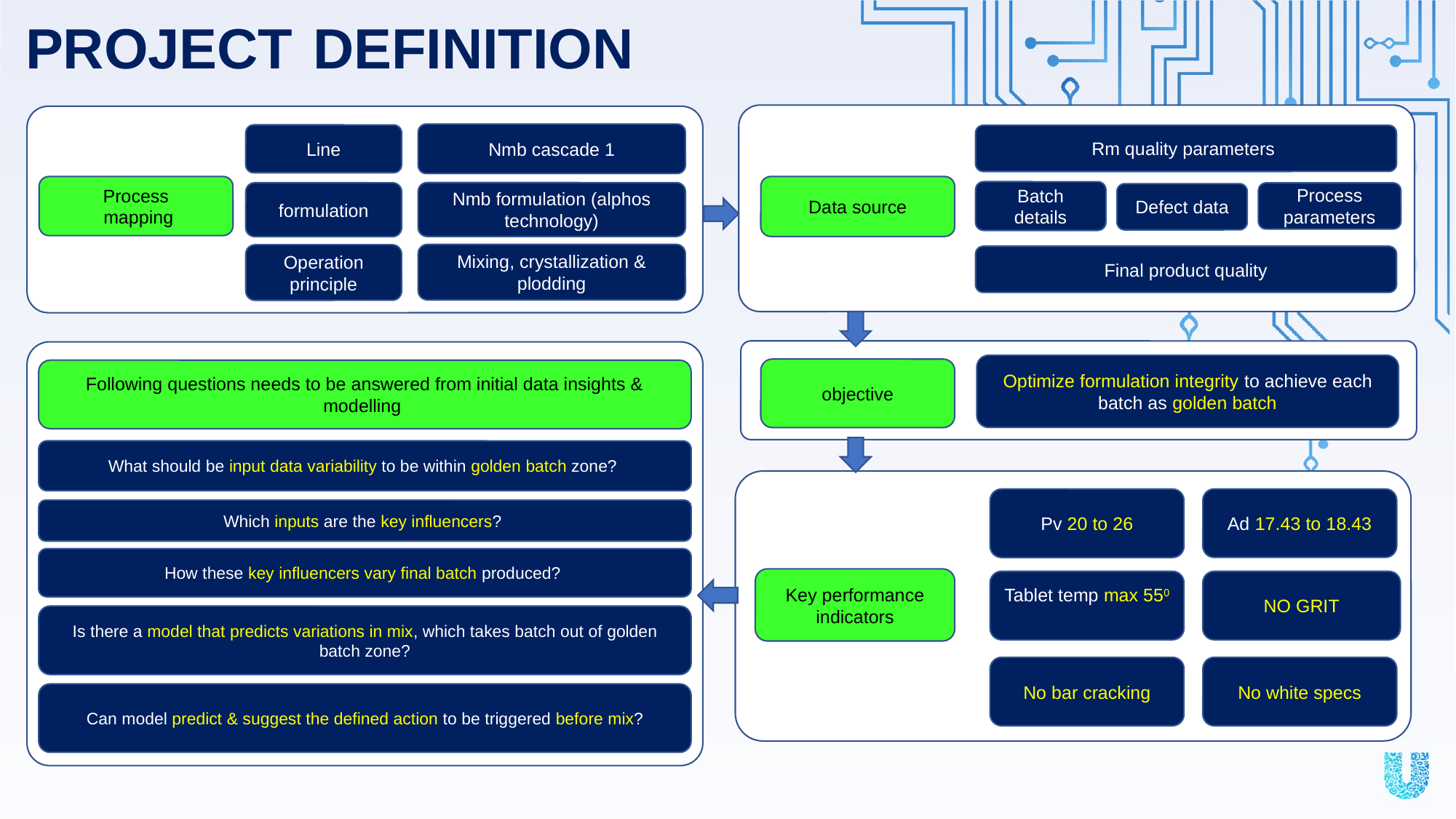

# PROJECT DEFINITION

Nmb cascade 1
Line
Rm quality parameters
Process
 mapping
Data source
Batch details
Nmb formulation (alphos technology)
formulation
Process parameters
Defect data

Mixing, crystallization & plodding
Operation principle
Final product quality

Optimize formulation integrity to achieve each batch as golden batch
objective
Following questions needs to be answered from initial data insights & modelling

What should be input data variability to be within golden batch zone?

Ad 17.43 to 18.43
Pv 20 to 26
Which inputs are the key influencers?
How these key influencers vary final batch produced?
Key performance indicators
Tablet temp max 550
NO GRIT

Is there a model that predicts variations in mix, which takes batch out of golden batch zone?
No bar cracking
No white specs
Can model predict & suggest the defined action to be triggered before mix?